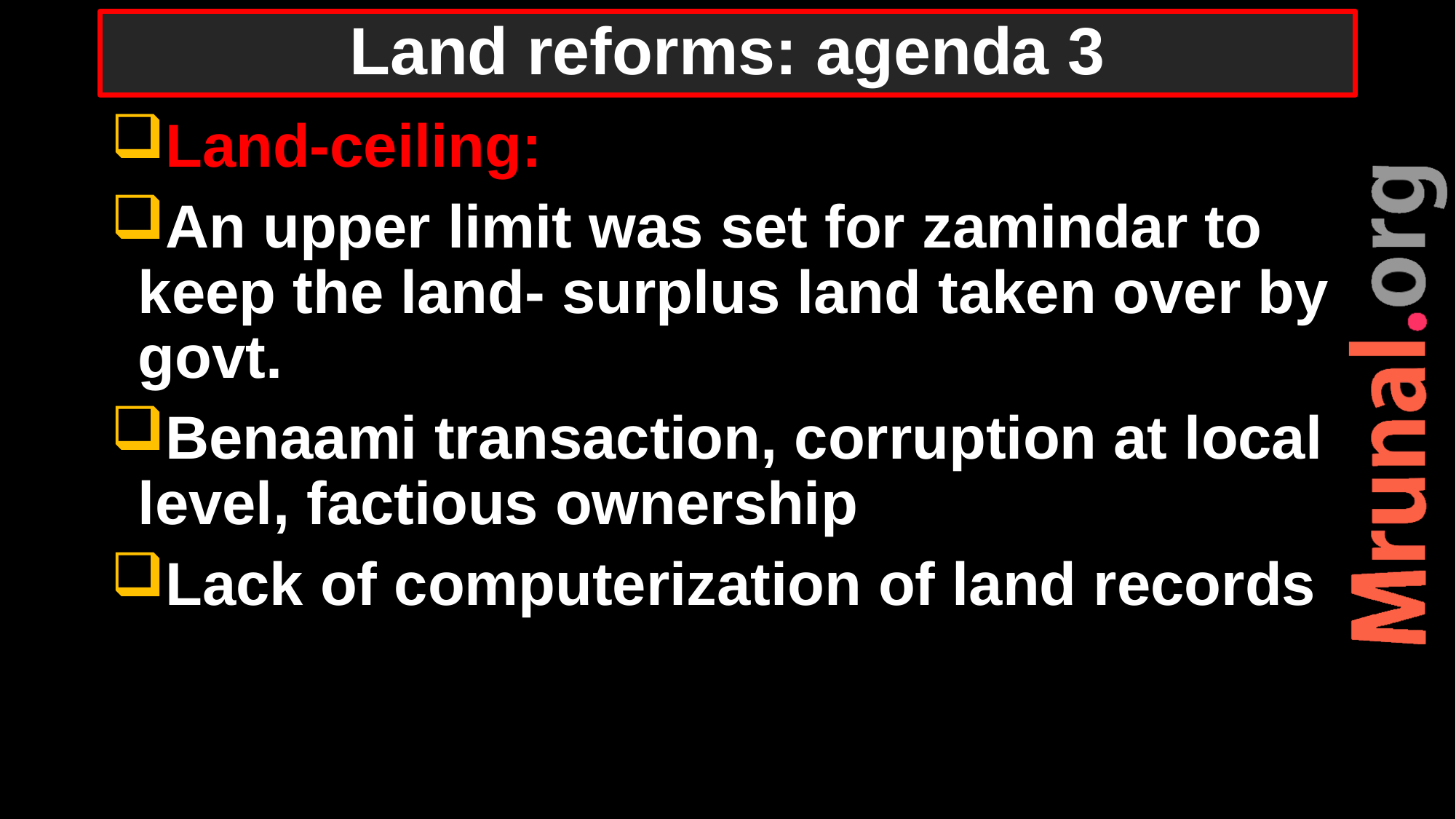

# Land reforms: agenda 3
Land-ceiling:
An upper limit was set for zamindar to keep the land- surplus land taken over by govt.
Benaami transaction, corruption at local level, factious ownership
Lack of computerization of land records